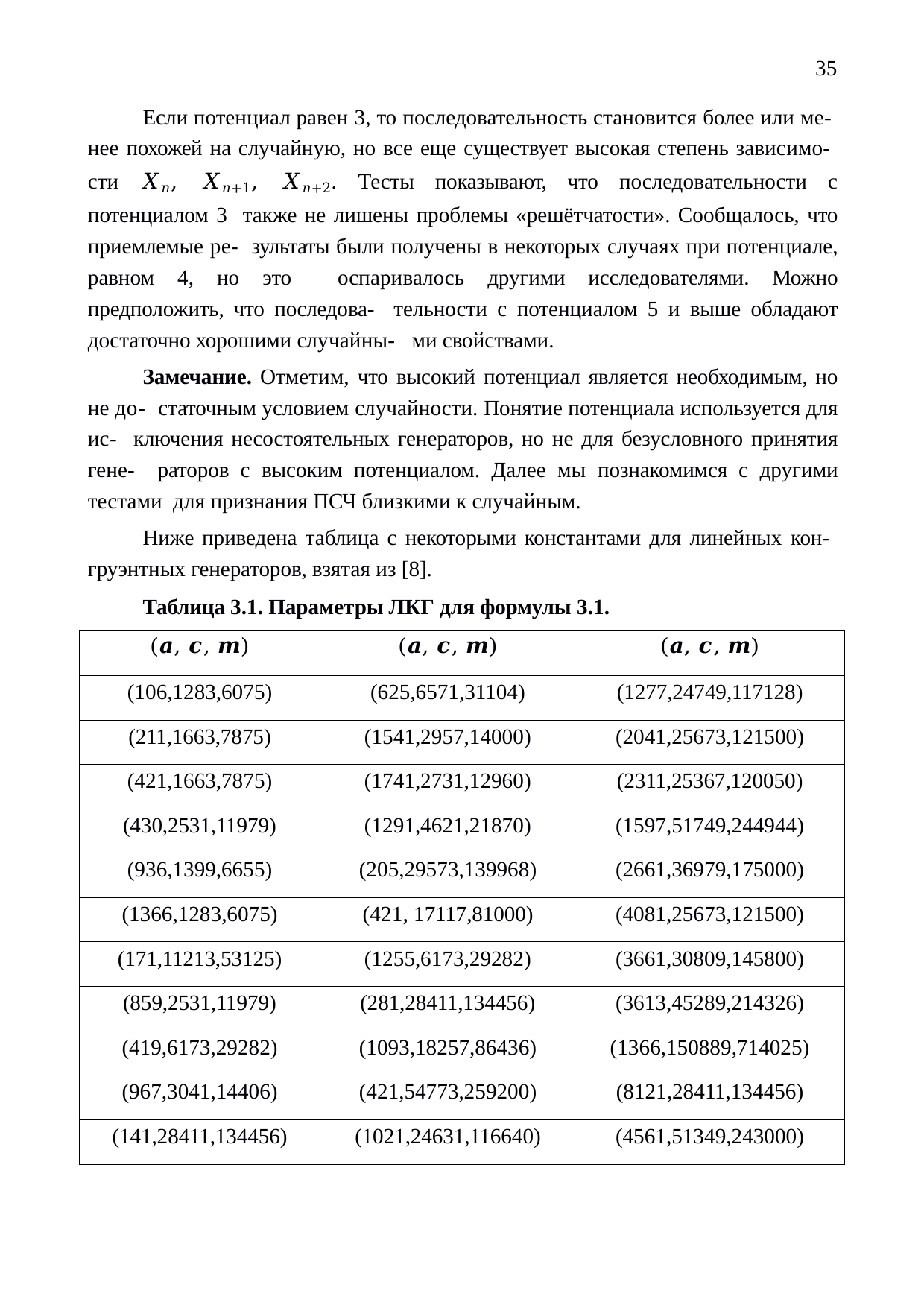

35
Если потенциал равен 3, то последовательность становится более или ме-  нее похожей на случайную, но все еще существует высокая степень зависимо-  сти 𝑋𝑛, 𝑋𝑛+1, 𝑋𝑛+2. Тесты показывают, что последовательности с потенциалом 3  также не лишены проблемы «решётчатости». Сообщалось, что приемлемые ре-  зультаты были получены в некоторых случаях при потенциале, равном 4, но это  оспаривалось другими исследователями. Можно предположить, что последова-  тельности с потенциалом 5 и выше обладают достаточно хорошими случайны-  ми свойствами.
Замечание. Отметим, что высокий потенциал является необходимым, но не до-  статочным условием случайности. Понятие потенциала используется для ис-  ключения несостоятельных генераторов, но не для безусловного принятия гене-  раторов с высоким потенциалом. Далее мы познакомимся с другими тестами  для признания ПСЧ близкими к случайным.
Ниже приведена таблица с некоторыми константами для линейных кон-  груэнтных генераторов, взятая из [8].
Таблица 3.1. Параметры ЛКГ для формулы 3.1.
| (𝒂, 𝒄, 𝒎) | (𝒂, 𝒄, 𝒎) | (𝒂, 𝒄, 𝒎) |
| --- | --- | --- |
| (106,1283,6075) | (625,6571,31104) | (1277,24749,117128) |
| (211,1663,7875) | (1541,2957,14000) | (2041,25673,121500) |
| (421,1663,7875) | (1741,2731,12960) | (2311,25367,120050) |
| (430,2531,11979) | (1291,4621,21870) | (1597,51749,244944) |
| (936,1399,6655) | (205,29573,139968) | (2661,36979,175000) |
| (1366,1283,6075) | (421, 17117,81000) | (4081,25673,121500) |
| (171,11213,53125) | (1255,6173,29282) | (3661,30809,145800) |
| (859,2531,11979) | (281,28411,134456) | (3613,45289,214326) |
| (419,6173,29282) | (1093,18257,86436) | (1366,150889,714025) |
| (967,3041,14406) | (421,54773,259200) | (8121,28411,134456) |
| (141,28411,134456) | (1021,24631,116640) | (4561,51349,243000) |